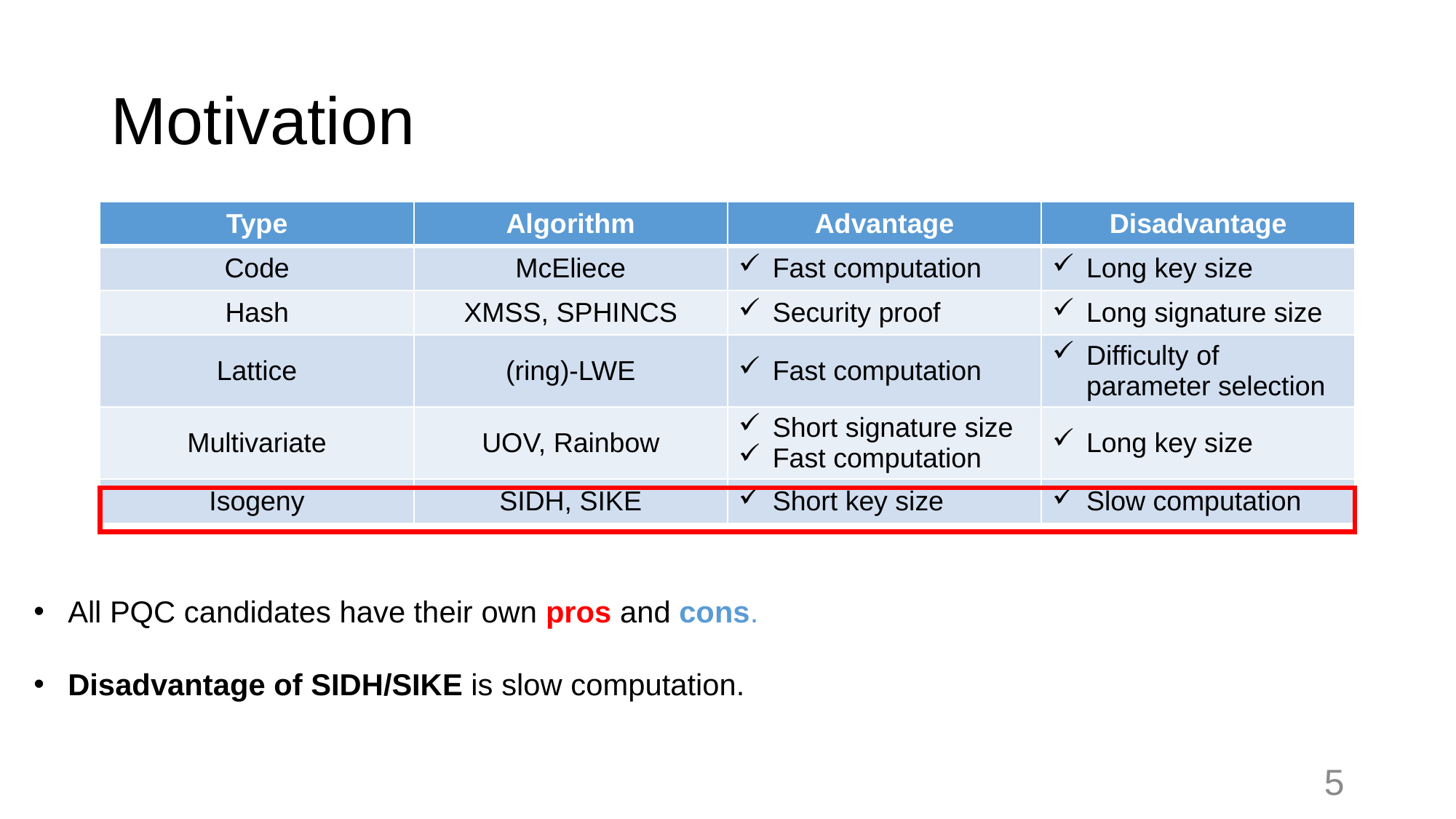

# Motivation
| Type | Algorithm | Advantage | Disadvantage |
| --- | --- | --- | --- |
| Code | McEliece | Fast computation | Long key size |
| Hash | XMSS, SPHINCS | Security proof | Long signature size |
| Lattice | (ring)-LWE | Fast computation | Difficulty of parameter selection |
| Multivariate | UOV, Rainbow | Short signature size Fast computation | Long key size |
| Isogeny | SIDH, SIKE | Short key size | Slow computation |

All PQC candidates have their own pros and cons.

Disadvantage of SIDH/SIKE is slow computation.
5